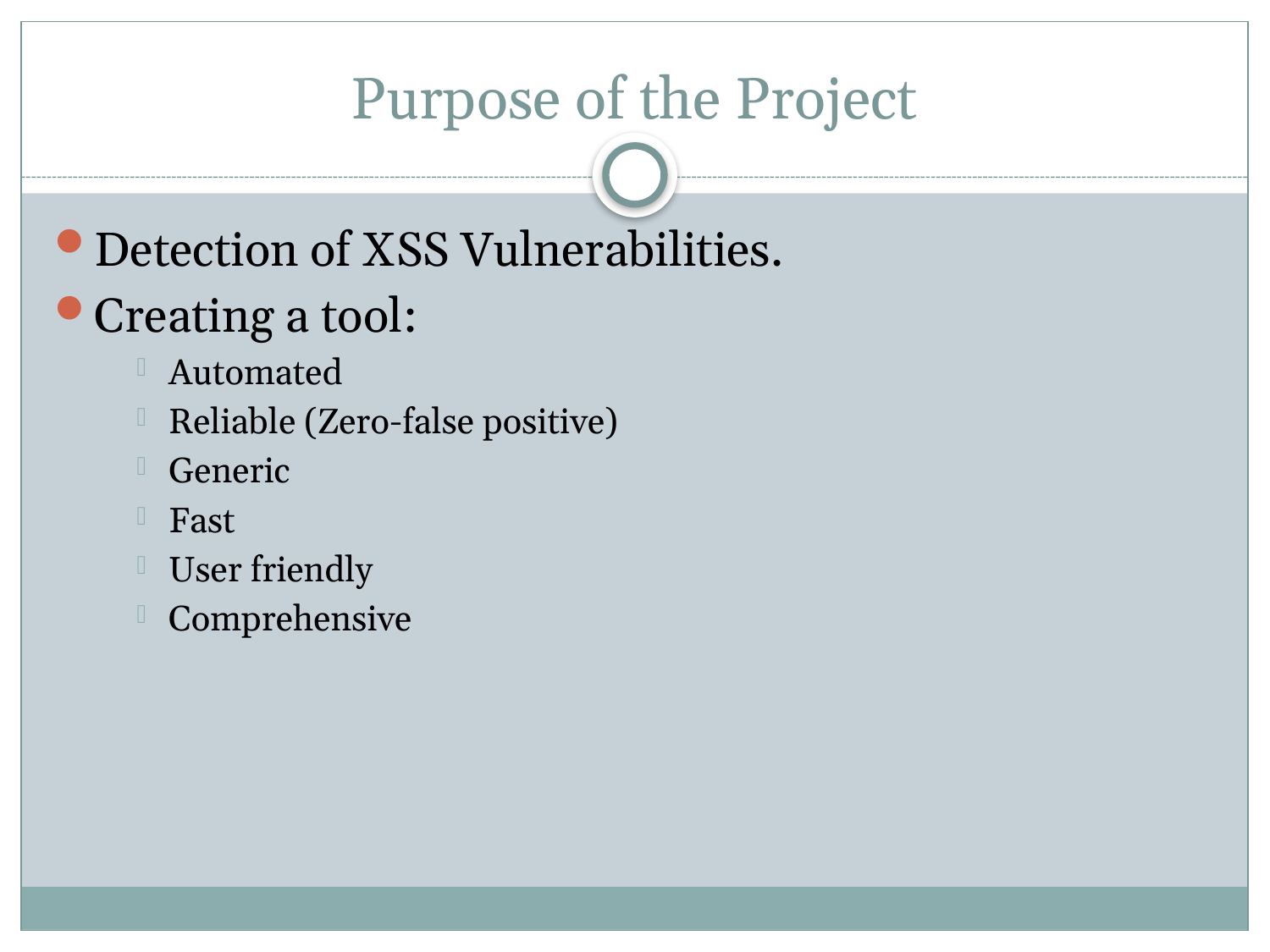

# Purpose of the Project
Detection of XSS Vulnerabilities.
Creating a tool:
Automated
Reliable (Zero-false positive)
Generic
Fast
User friendly
Comprehensive